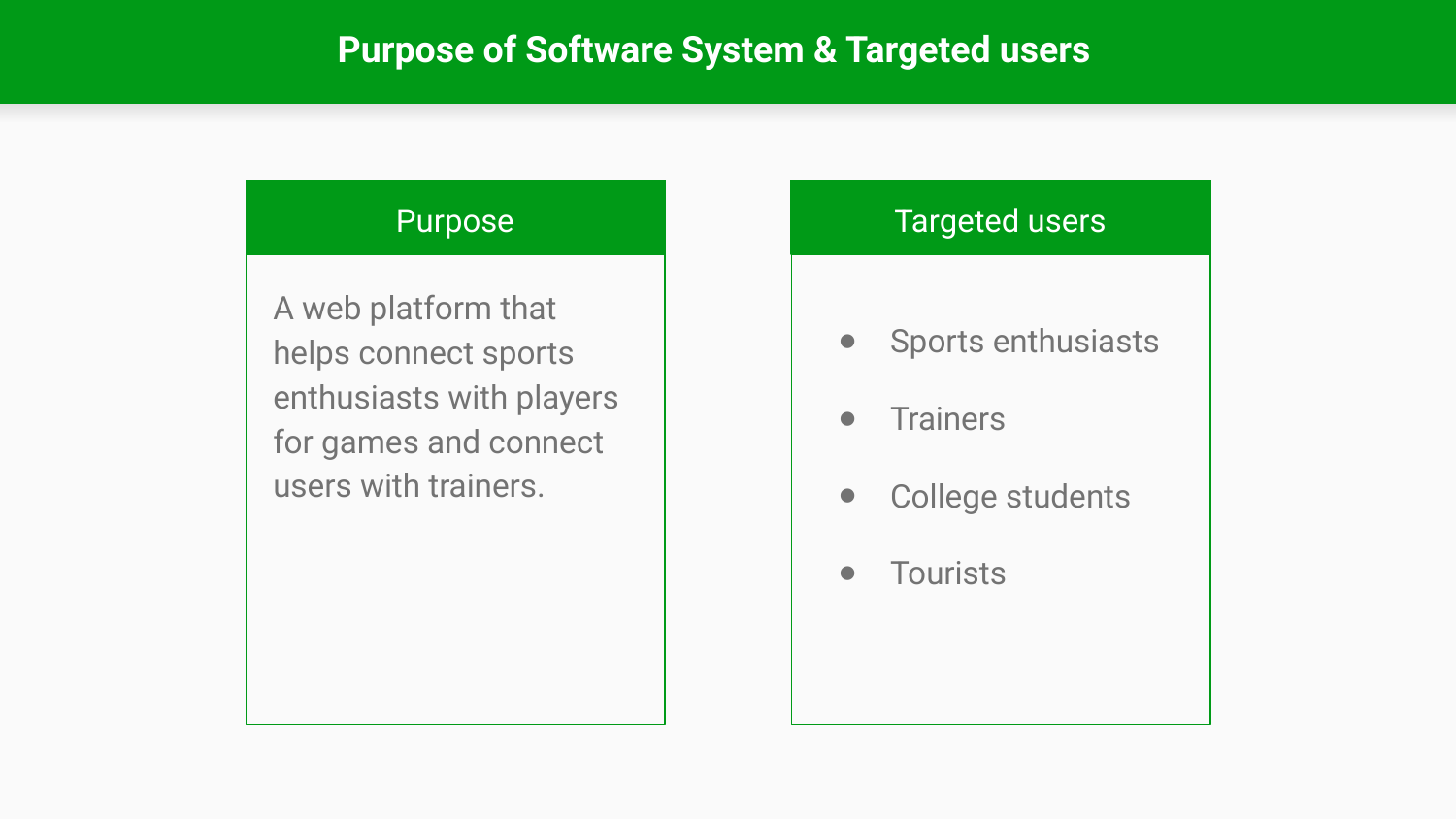

# Purpose of Software System & Targeted users
Purpose

Targeted users
A web platform that helps connect sports enthusiasts with players for games and connect users with trainers.
Sports enthusiasts
Trainers
College students
Tourists